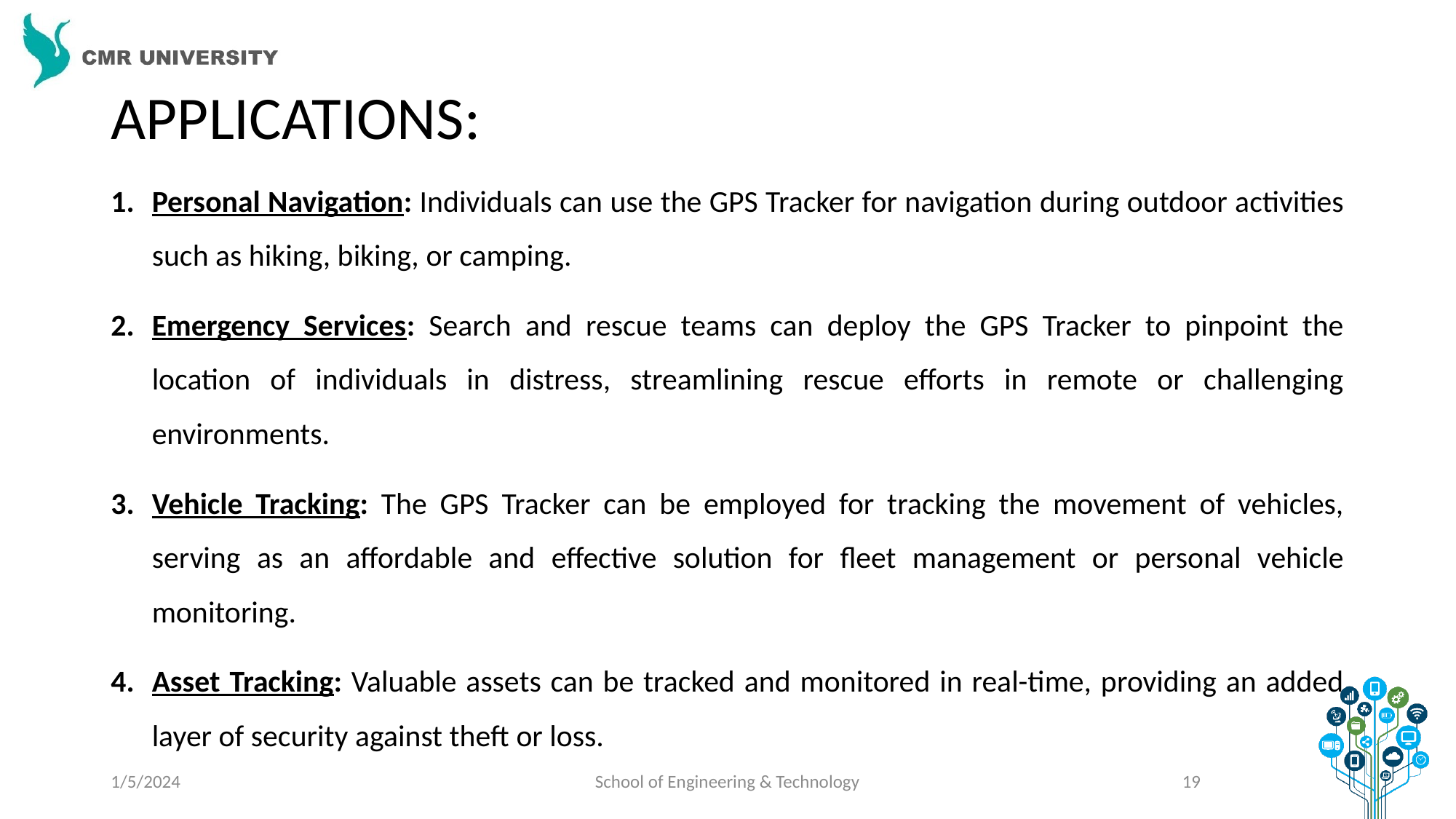

# APPLICATIONS:
Personal Navigation: Individuals can use the GPS Tracker for navigation during outdoor activities such as hiking, biking, or camping.
Emergency Services: Search and rescue teams can deploy the GPS Tracker to pinpoint the location of individuals in distress, streamlining rescue efforts in remote or challenging environments.
Vehicle Tracking: The GPS Tracker can be employed for tracking the movement of vehicles, serving as an affordable and effective solution for fleet management or personal vehicle monitoring.
Asset Tracking: Valuable assets can be tracked and monitored in real-time, providing an added layer of security against theft or loss.

1/5/2024
School of Engineering & Technology
19